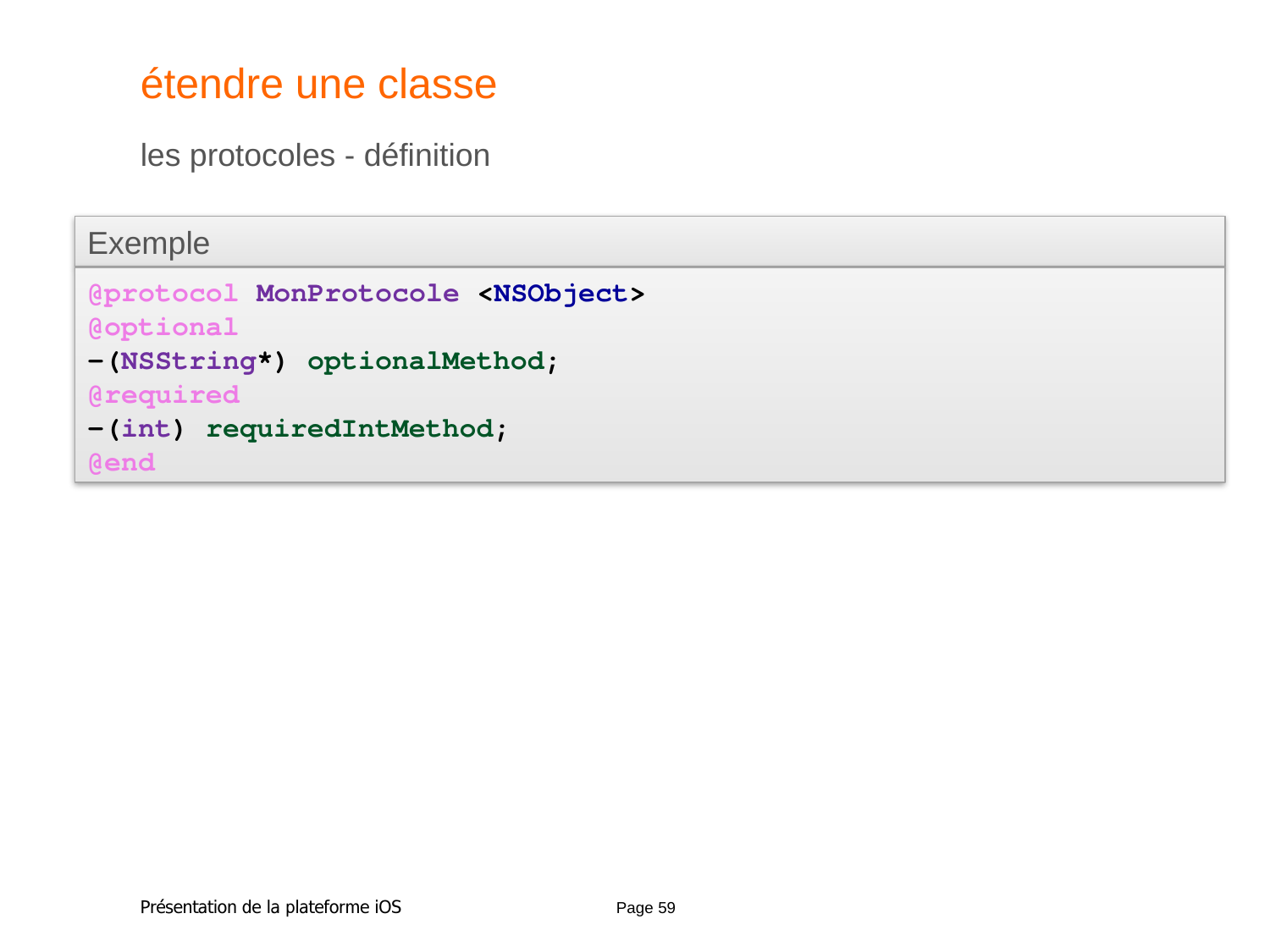

# étendre une classe
les protocoles - définition
Exemple
@protocol MonProtocole <NSObject>
@optional
-(NSString*) optionalMethod;
@required
-(int) requiredIntMethod;
@end
Présentation de la plateforme iOS